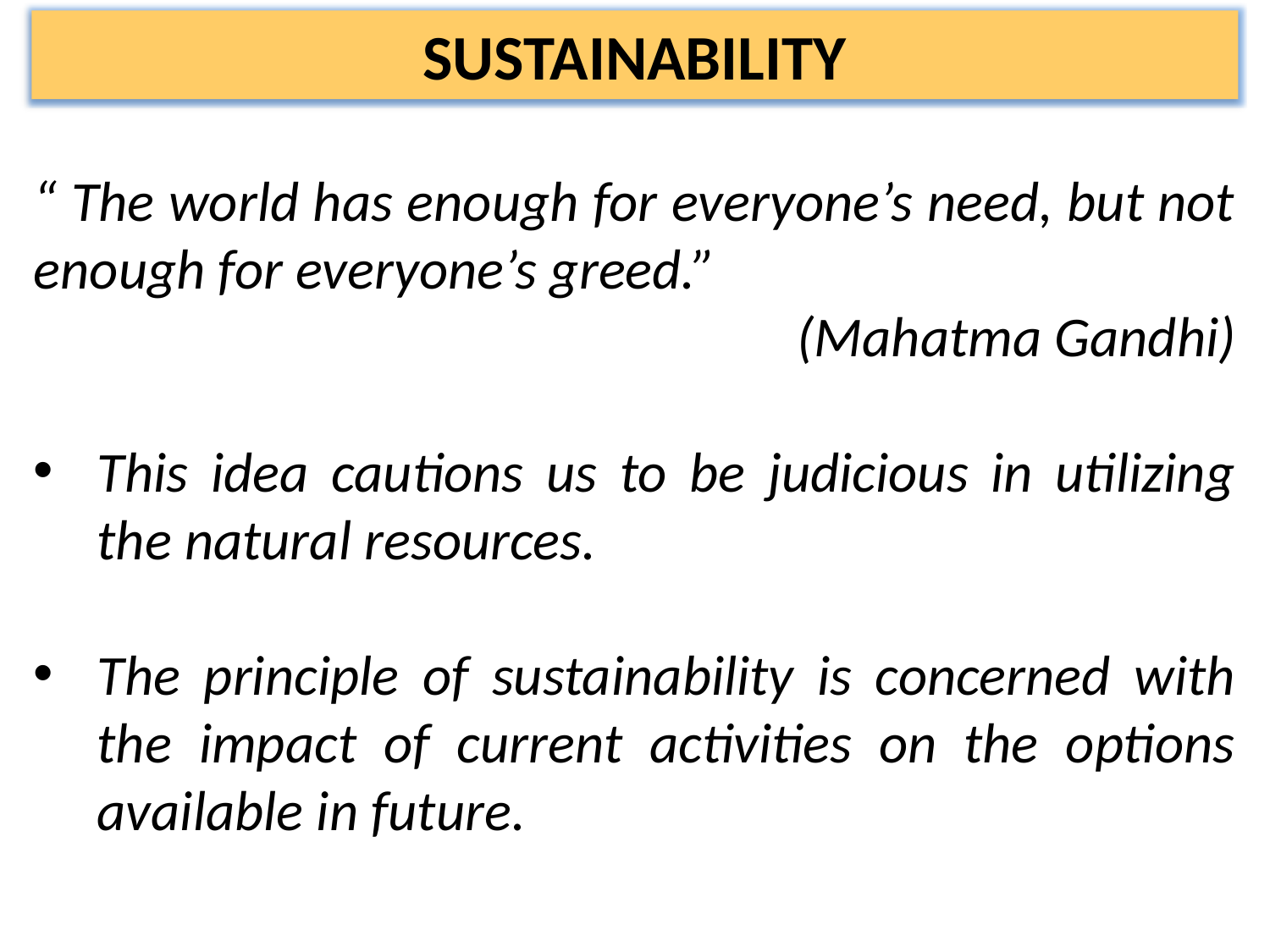

SUSTAINABILITY
“ The world has enough for everyone’s need, but not enough for everyone’s greed.”
(Mahatma Gandhi)

This idea cautions us to be judicious in utilizing the natural resources.

The principle of sustainability is concerned with the impact of current activities on the options available in future.